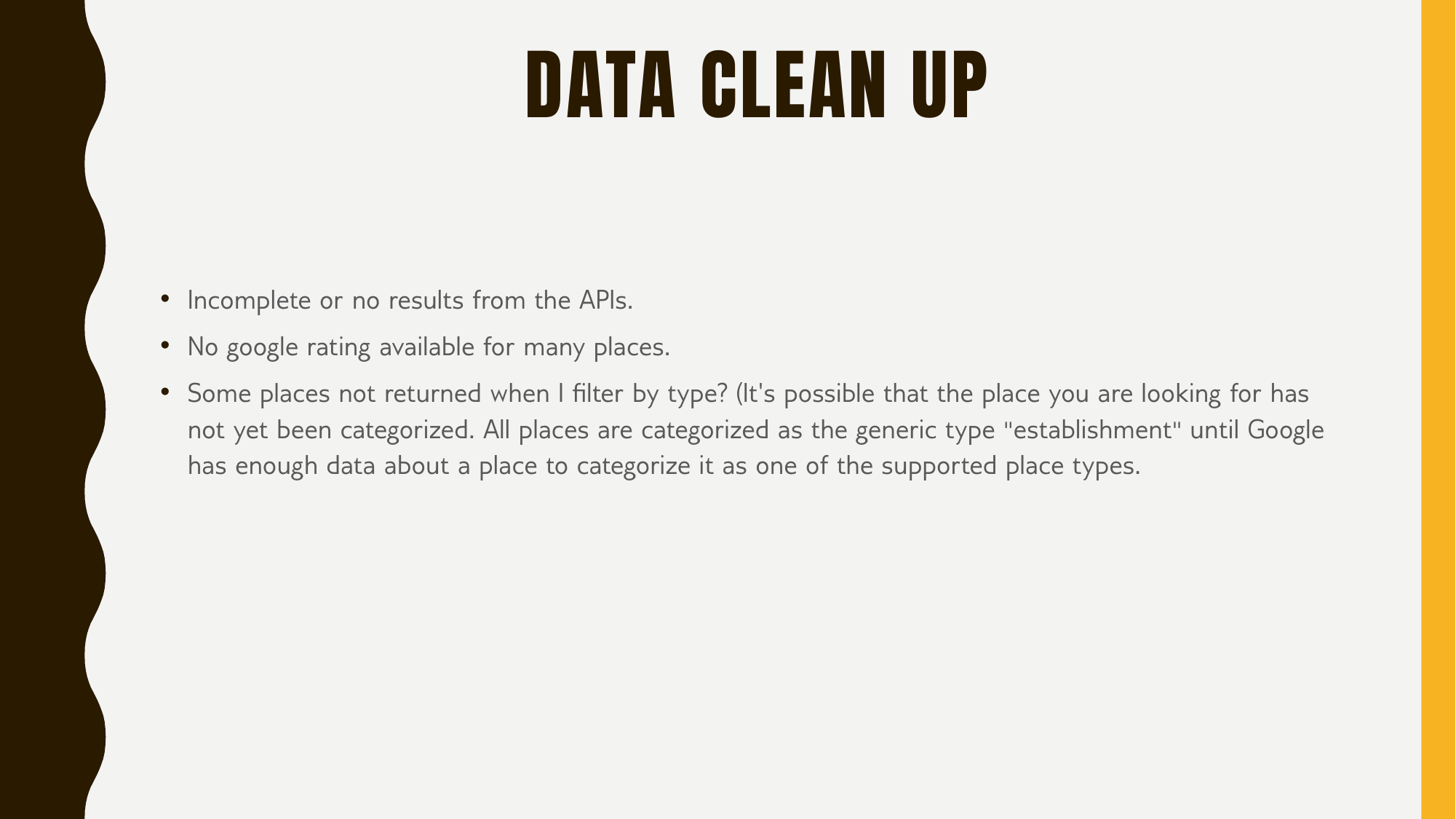

# Data Clean Up
Incomplete or no results from the APIs.
No google rating available for many places.
Some places not returned when I filter by type? (It's possible that the place you are looking for has not yet been categorized. All places are categorized as the generic type "establishment" until Google has enough data about a place to categorize it as one of the supported place types.